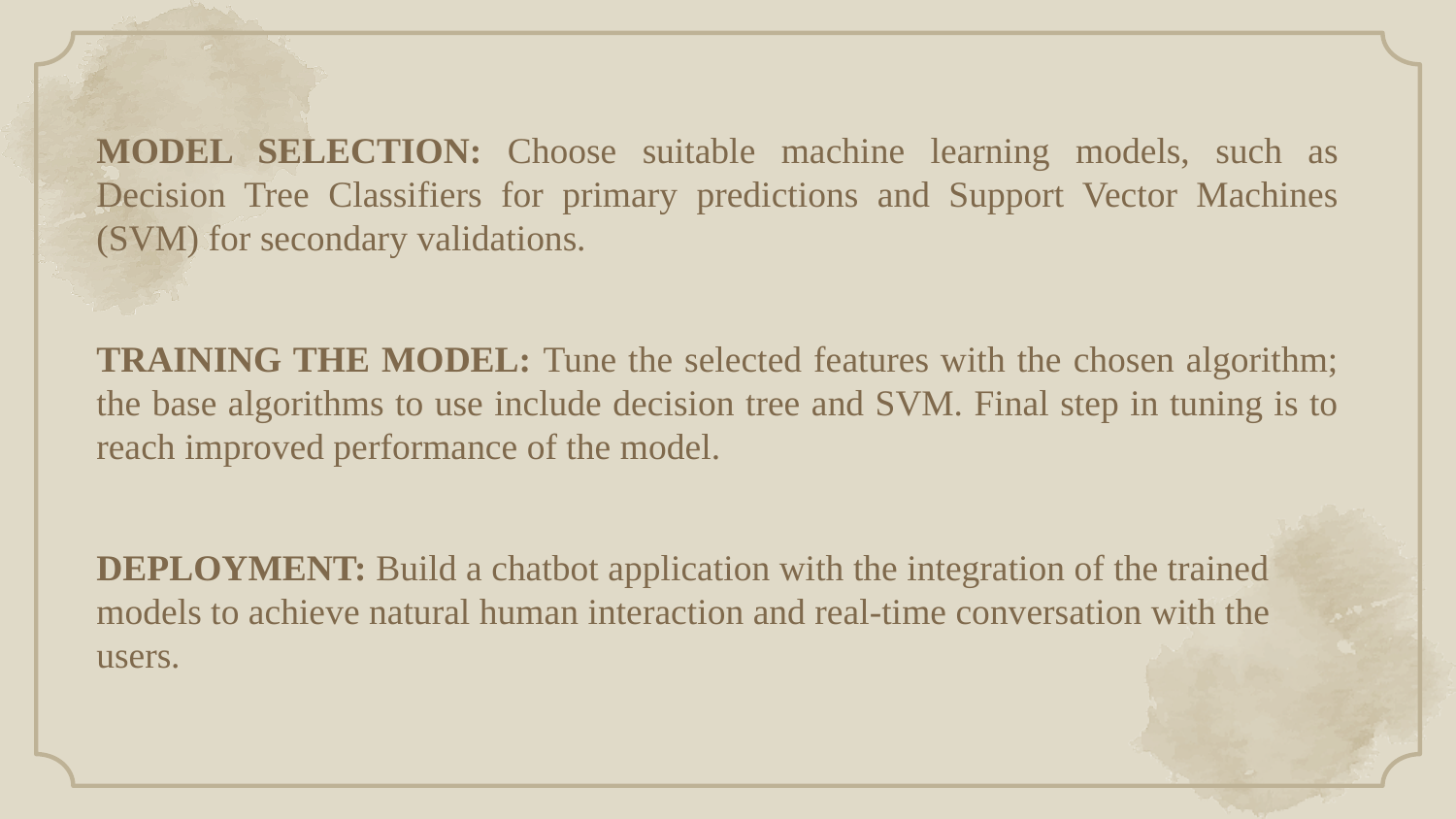

MODEL SELECTION: Choose suitable machine learning models, such as Decision Tree Classifiers for primary predictions and Support Vector Machines (SVM) for secondary validations.

TRAINING THE MODEL: Tune the selected features with the chosen algorithm; the base algorithms to use include decision tree and SVM. Final step in tuning is to reach improved performance of the model.
DEPLOYMENT: Build a chatbot application with the integration of the trained models to achieve natural human interaction and real-time conversation with the users.